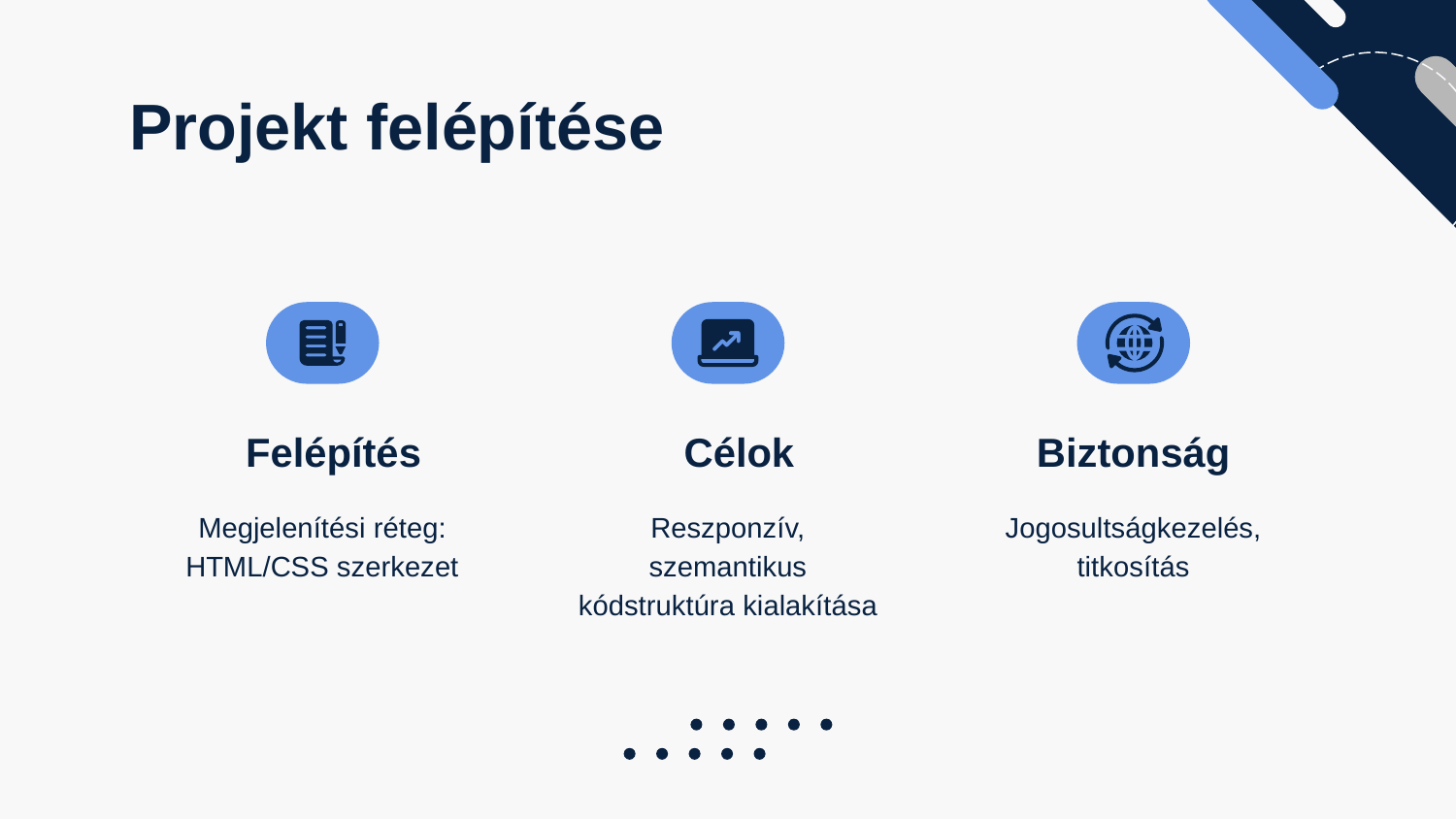

# Projekt felépítése

Felépítés
Célok
Biztonság
Megjelenítési réteg: HTML/CSS szerkezet
Reszponzív, szemantikus kódstruktúra kialakítása
Jogosultságkezelés, titkosítás